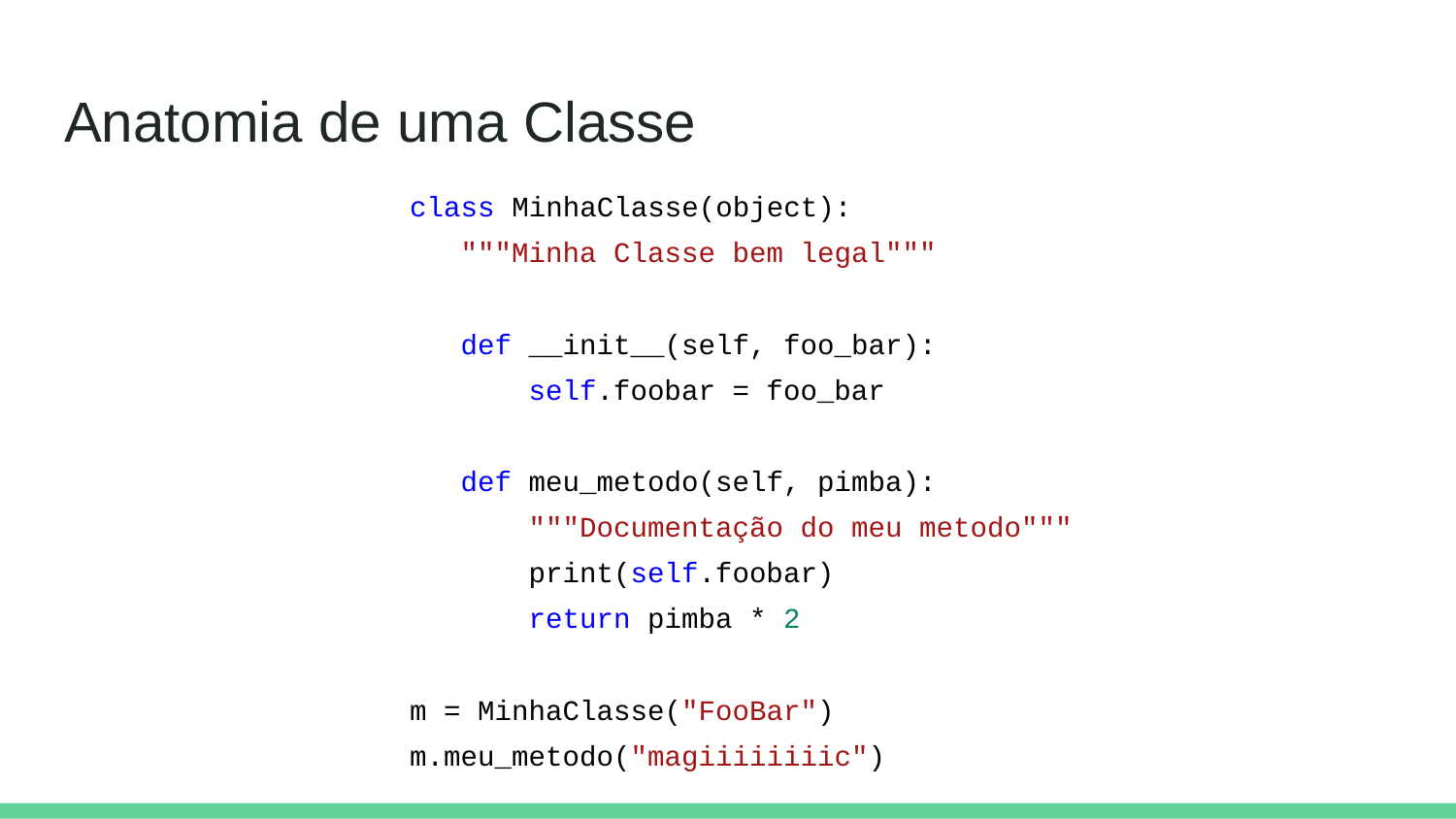

# Anatomia de uma Classe
class MinhaClasse(object):
   """Minha Classe bem legal"""

   def __init__(self, foo_bar):
       self.foobar = foo_bar

   def meu_metodo(self, pimba):
       """Documentação do meu metodo"""
       print(self.foobar)
       return pimba * 2

m = MinhaClasse("FooBar")
m.meu_metodo("magiiiiiiiic")